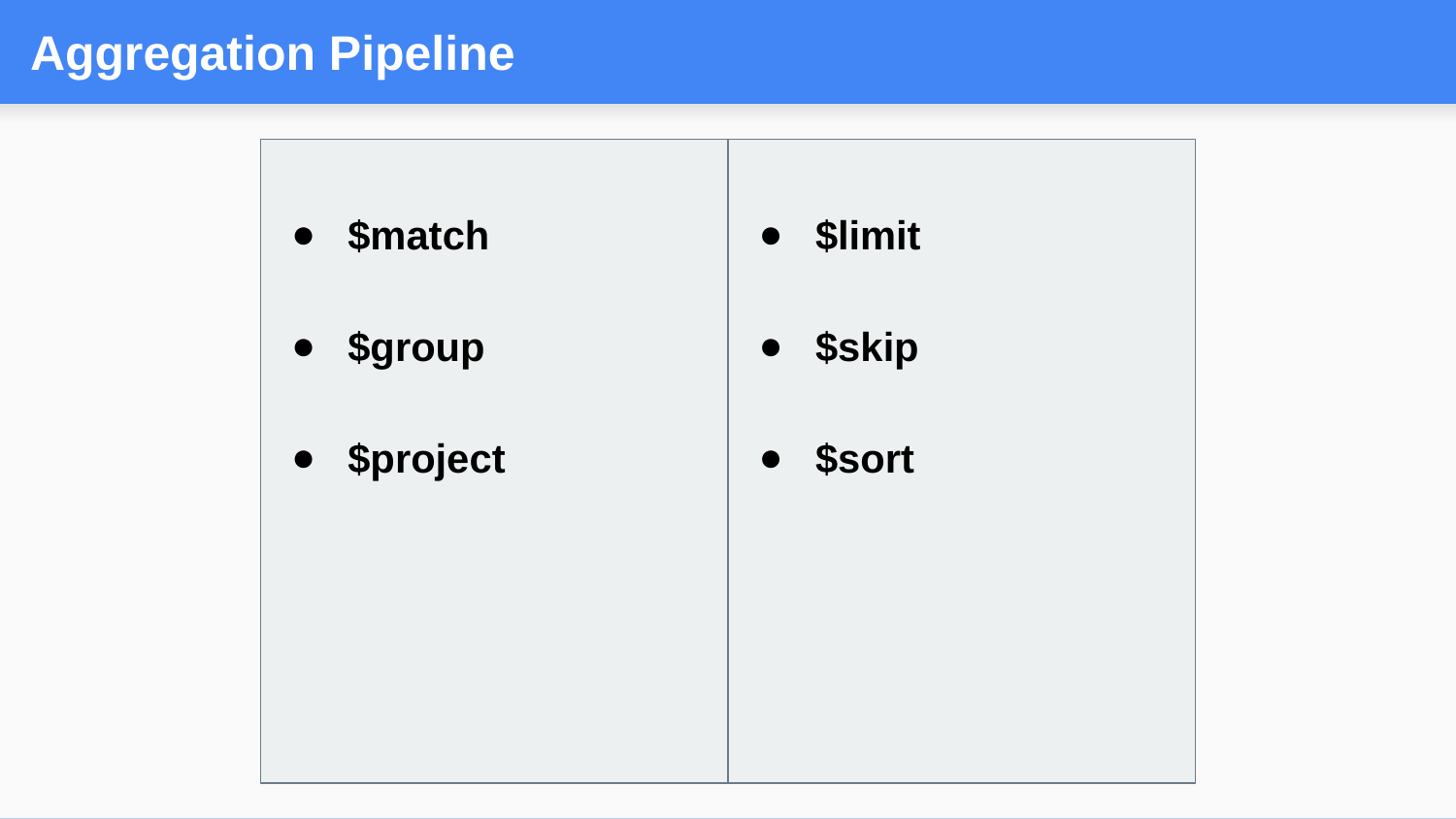

# Aggregation Pipeline

$match

$group

$project

$limit

$skip

$sort